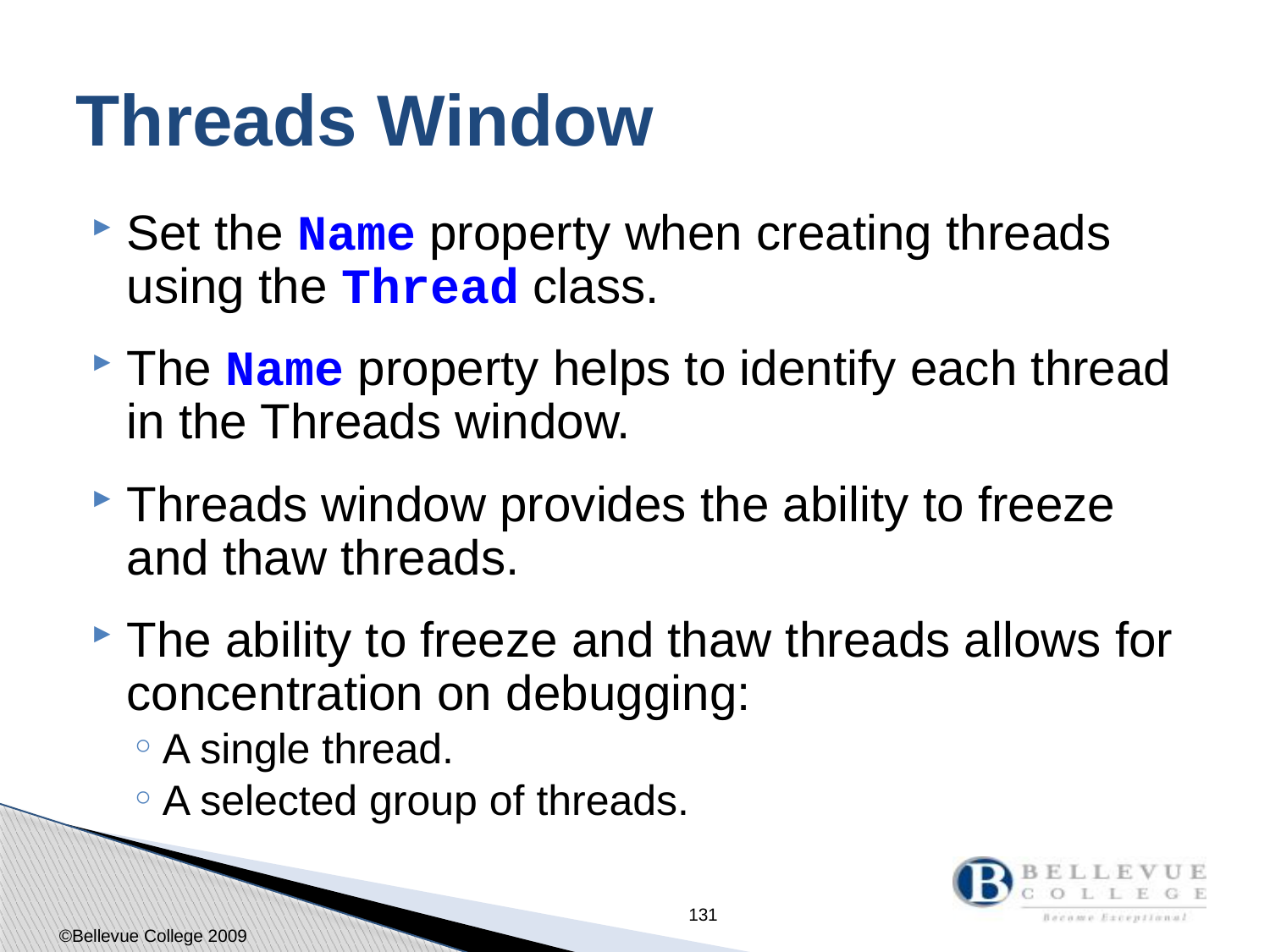

# Threads Window
Set the Name property when creating threads using the Thread class.

The Name property helps to identify each thread in the Threads window.

Threads window provides the ability to freeze and thaw threads.

The ability to freeze and thaw threads allows for concentration on debugging:
A single thread.
A selected group of threads.
131
©Bellevue College 2009